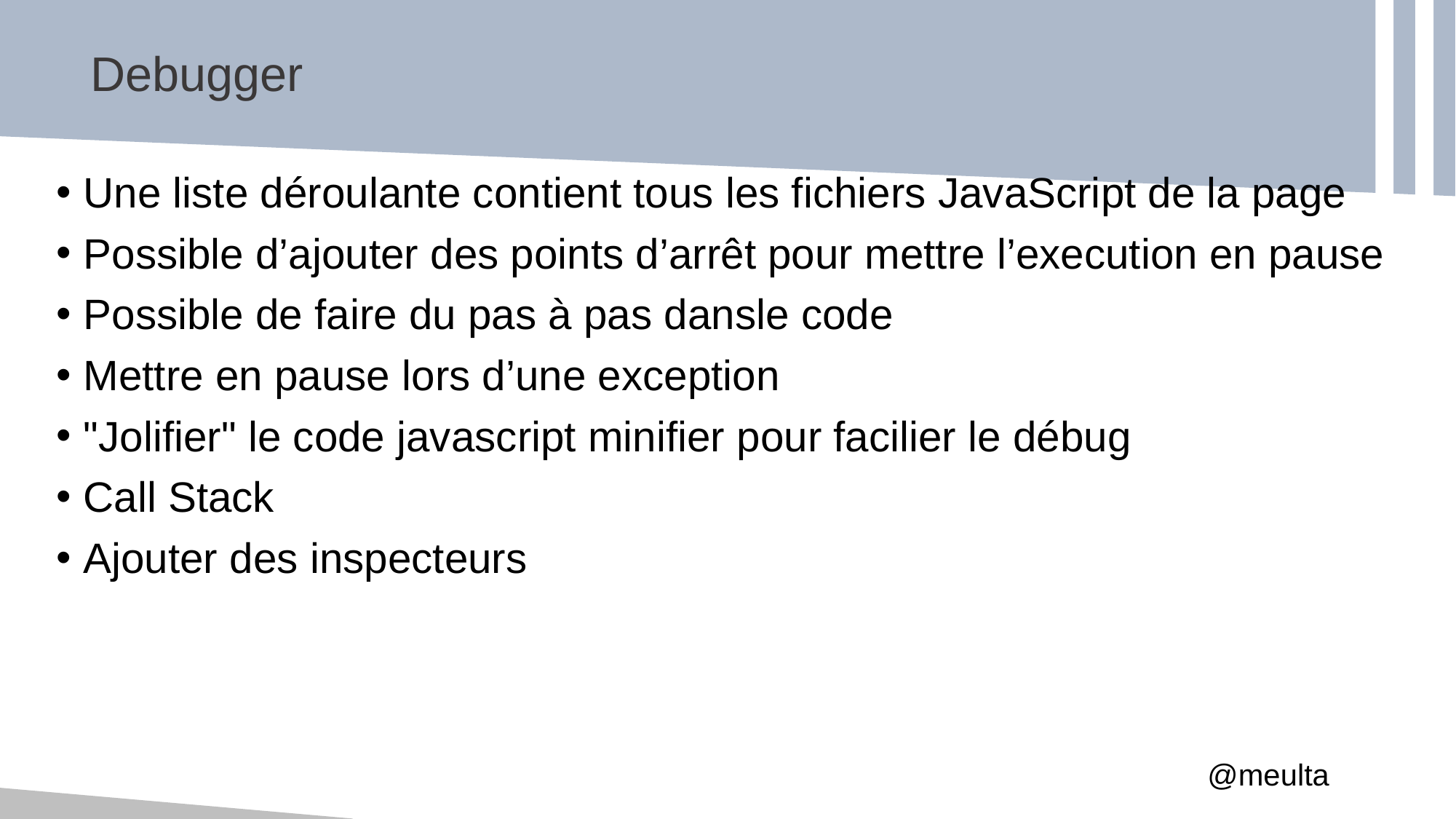

# Debugger
Une liste déroulante contient tous les fichiers JavaScript de la page
Possible d’ajouter des points d’arrêt pour mettre l’execution en pause
Possible de faire du pas à pas dansle code
Mettre en pause lors d’une exception
"Jolifier" le code javascript minifier pour facilier le débug
Call Stack
Ajouter des inspecteurs